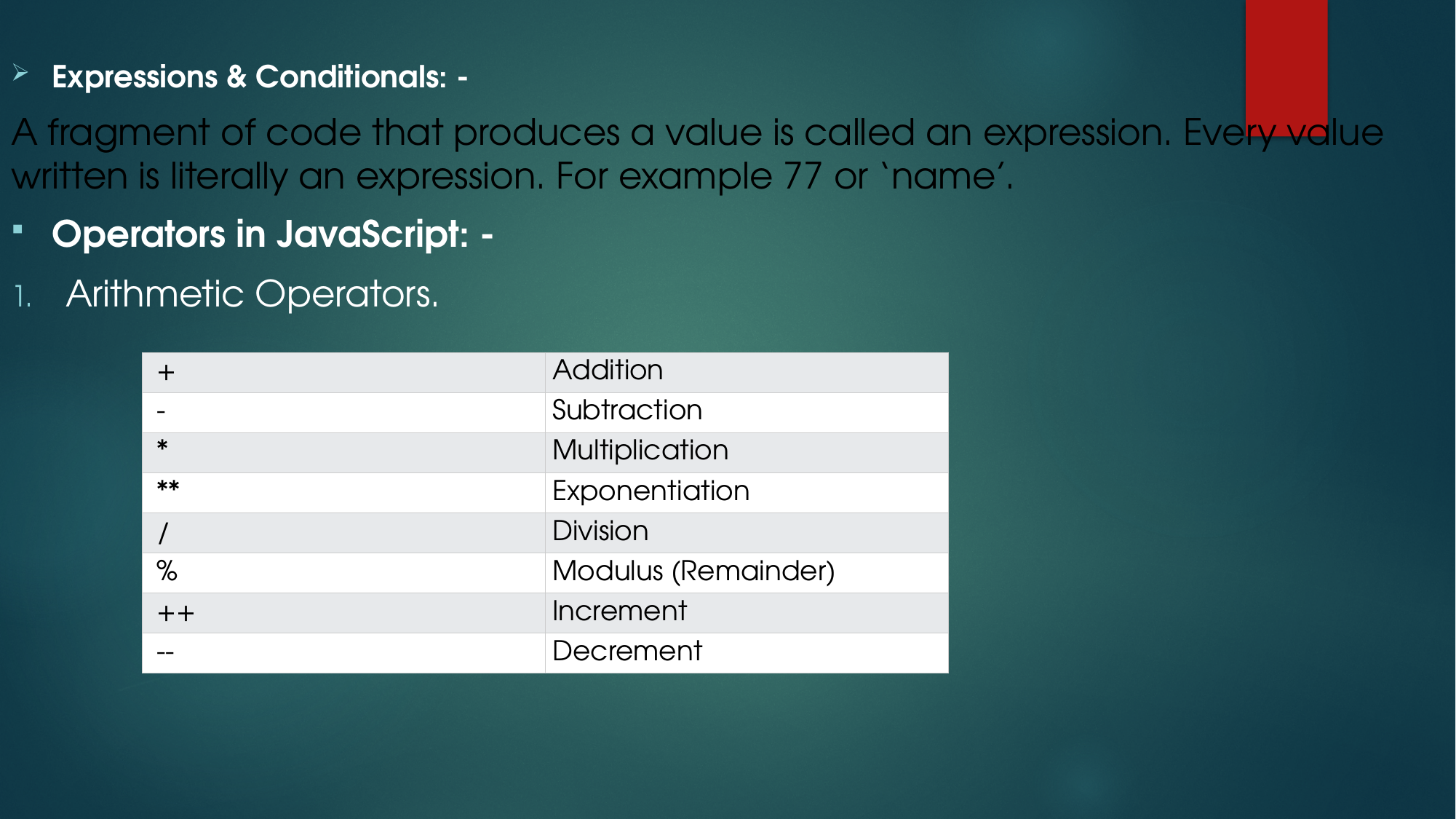

Expressions & Conditionals: -
A fragment of code that produces a value is called an expression. Every value written is literally an expression. For example 77 or ‘name’.
Operators in JavaScript: -
Arithmetic Operators.

| + | Addition |
| --- | --- |
| - | Subtraction |
| \* | Multiplication |
| \*\* | Exponentiation |
| / | Division |
| % | Modulus (Remainder) |
| ++ | Increment |
| -- | Decrement |